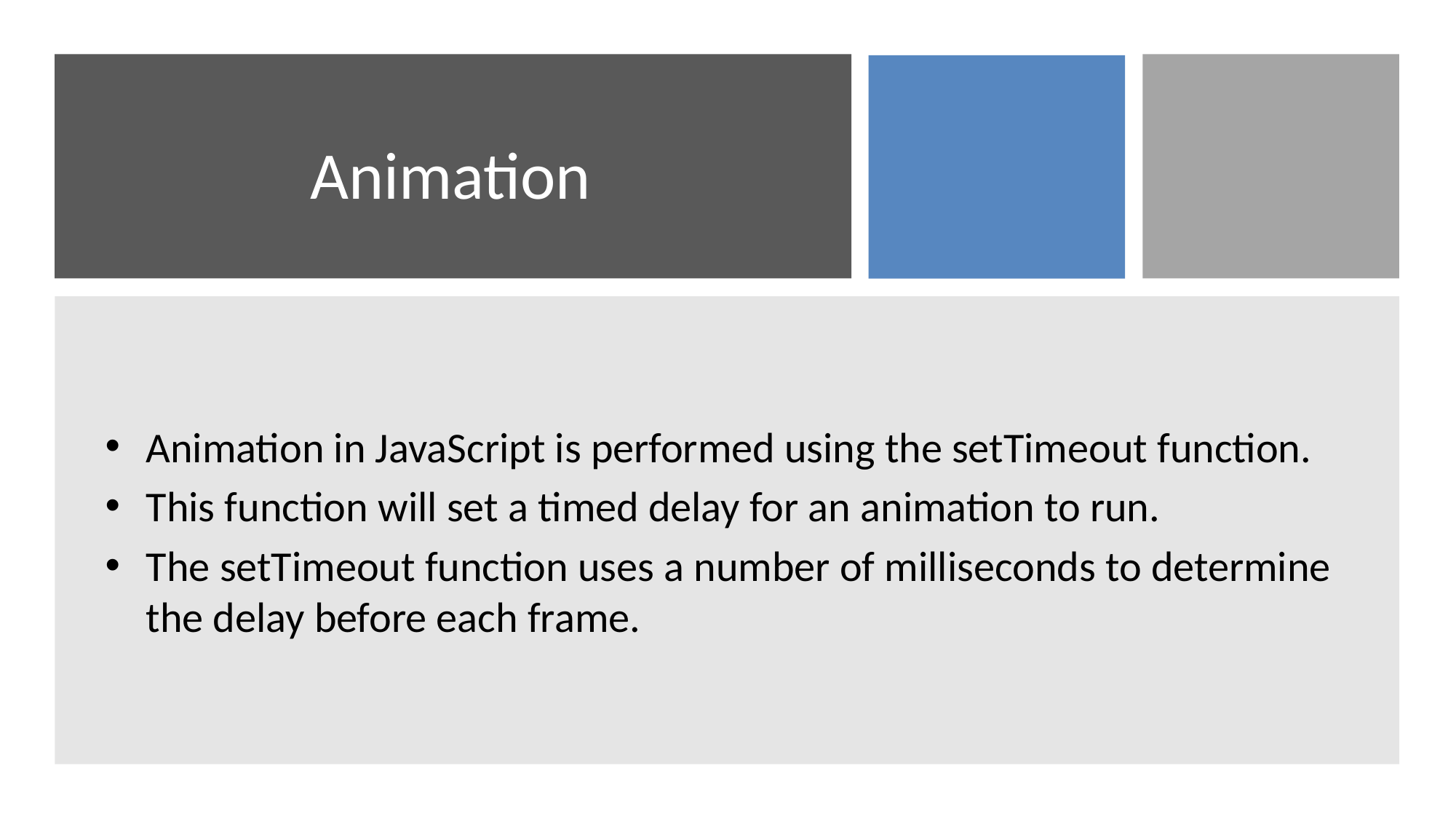

# Animation

Animation in JavaScript is performed using the setTimeout function.
This function will set a timed delay for an animation to run.
The setTimeout function uses a number of milliseconds to determine the delay before each frame.